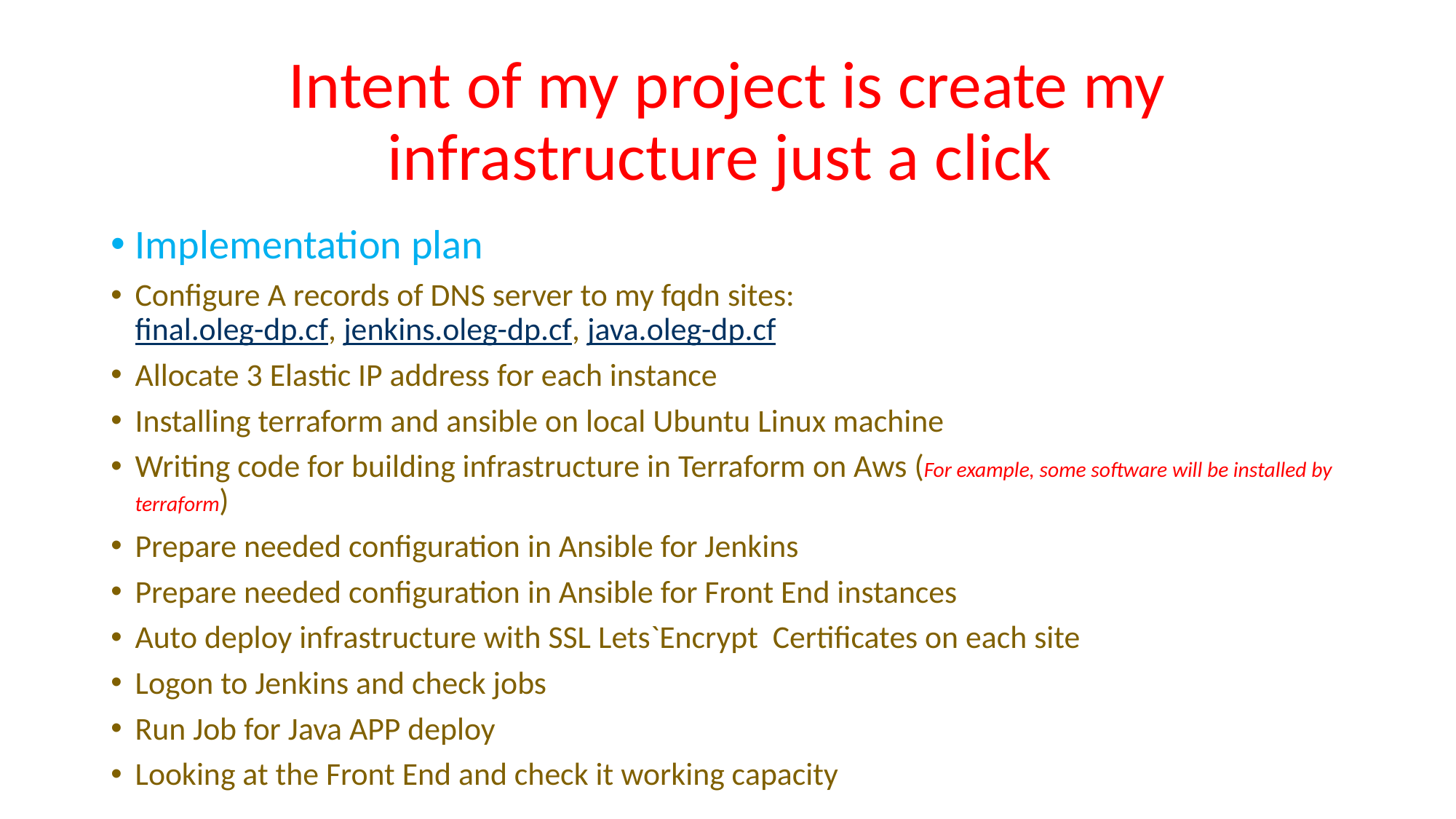

# Intent of my project is create my infrastructure just a click
Implementation plan
Configure A records of DNS server to my fqdn sites:
final.oleg-dp.cf, jenkins.oleg-dp.cf, java.oleg-dp.cf
Allocate 3 Elastic IP address for each instance
Installing terraform and ansible on local Ubuntu Linux machine
Writing code for building infrastructure in Terraform on Aws (For example, some software will be installed by terraform)
Prepare needed configuration in Ansible for Jenkins
Prepare needed configuration in Ansible for Front End instances
Auto deploy infrastructure with SSL Lets`Encrypt  Certificates on each site
Logon to Jenkins and check jobs
Run Job for Java APP deploy
Looking at the Front End and check it working capacity